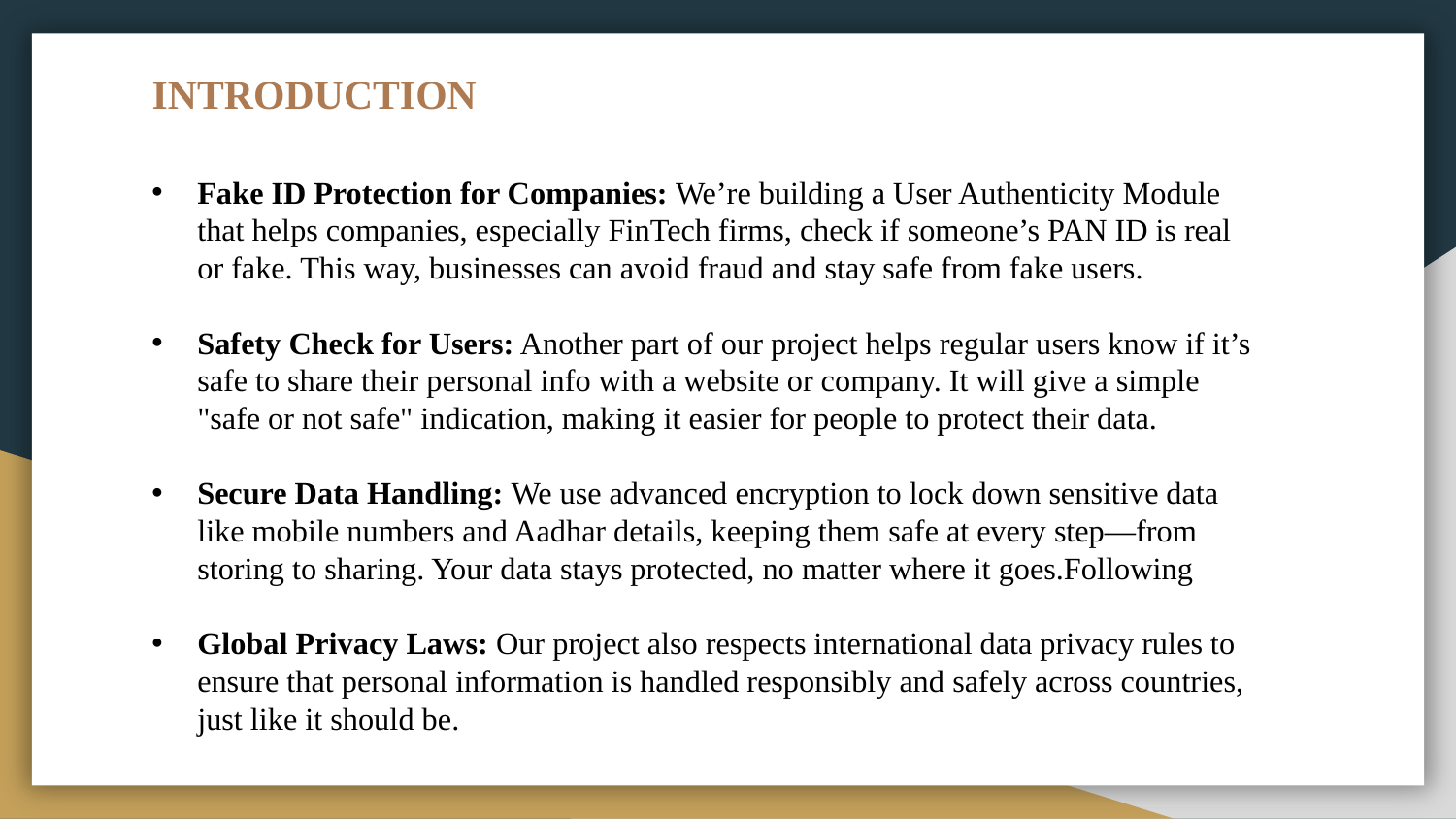

# INTRODUCTION
Fake ID Protection for Companies: We’re building a User Authenticity Module that helps companies, especially FinTech firms, check if someone’s PAN ID is real or fake. This way, businesses can avoid fraud and stay safe from fake users.
Safety Check for Users: Another part of our project helps regular users know if it’s safe to share their personal info with a website or company. It will give a simple "safe or not safe" indication, making it easier for people to protect their data.
Secure Data Handling: We use advanced encryption to lock down sensitive data like mobile numbers and Aadhar details, keeping them safe at every step—from storing to sharing. Your data stays protected, no matter where it goes.Following
Global Privacy Laws: Our project also respects international data privacy rules to ensure that personal information is handled responsibly and safely across countries, just like it should be.